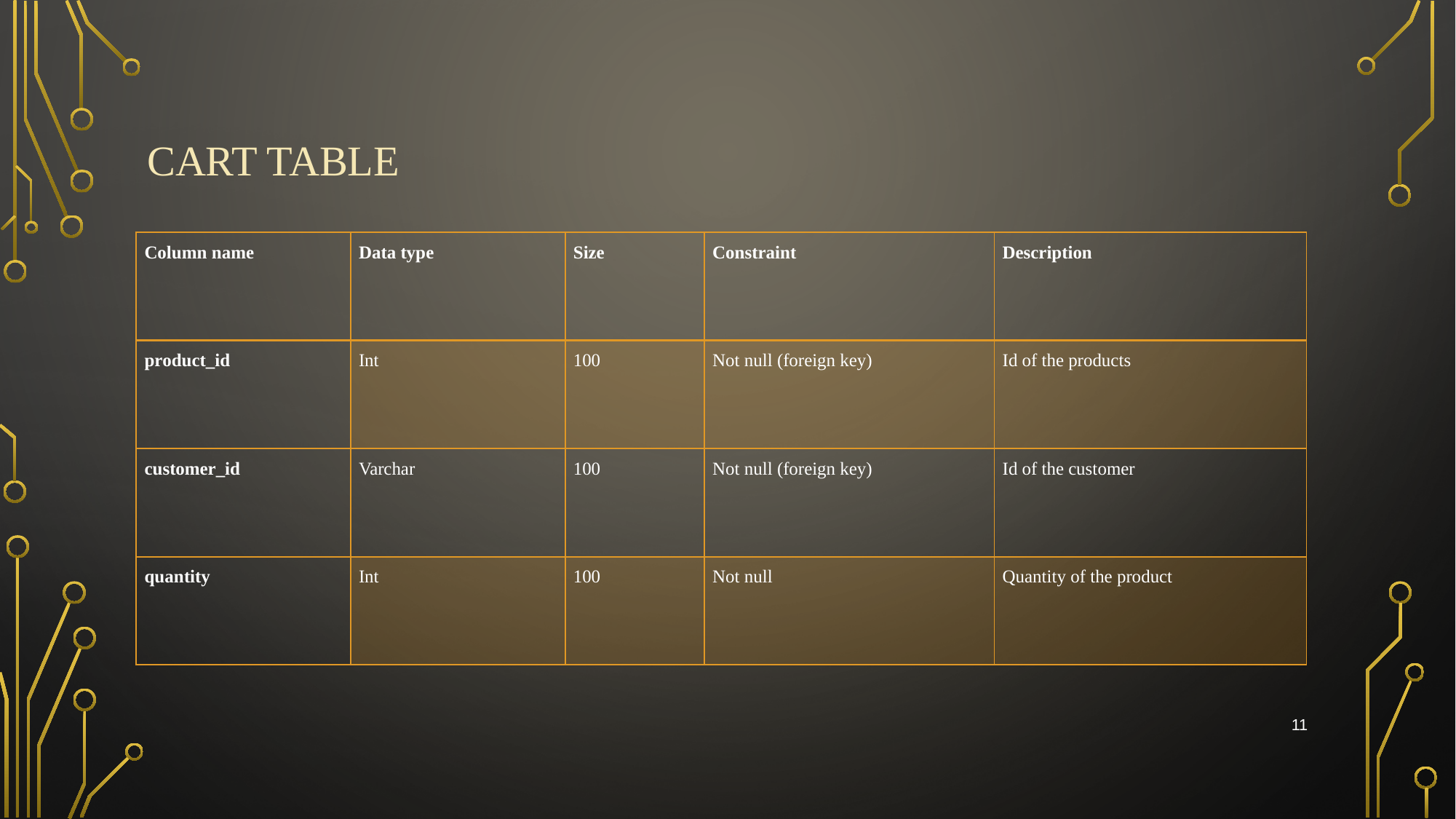

# cart table
| Column name | Data type | Size | Constraint | Description |
| --- | --- | --- | --- | --- |
| product\_id | Int | 100 | Not null (foreign key) | Id of the products |
| customer\_id | Varchar | 100 | Not null (foreign key) | Id of the customer |
| quantity | Int | 100 | Not null | Quantity of the product |
11